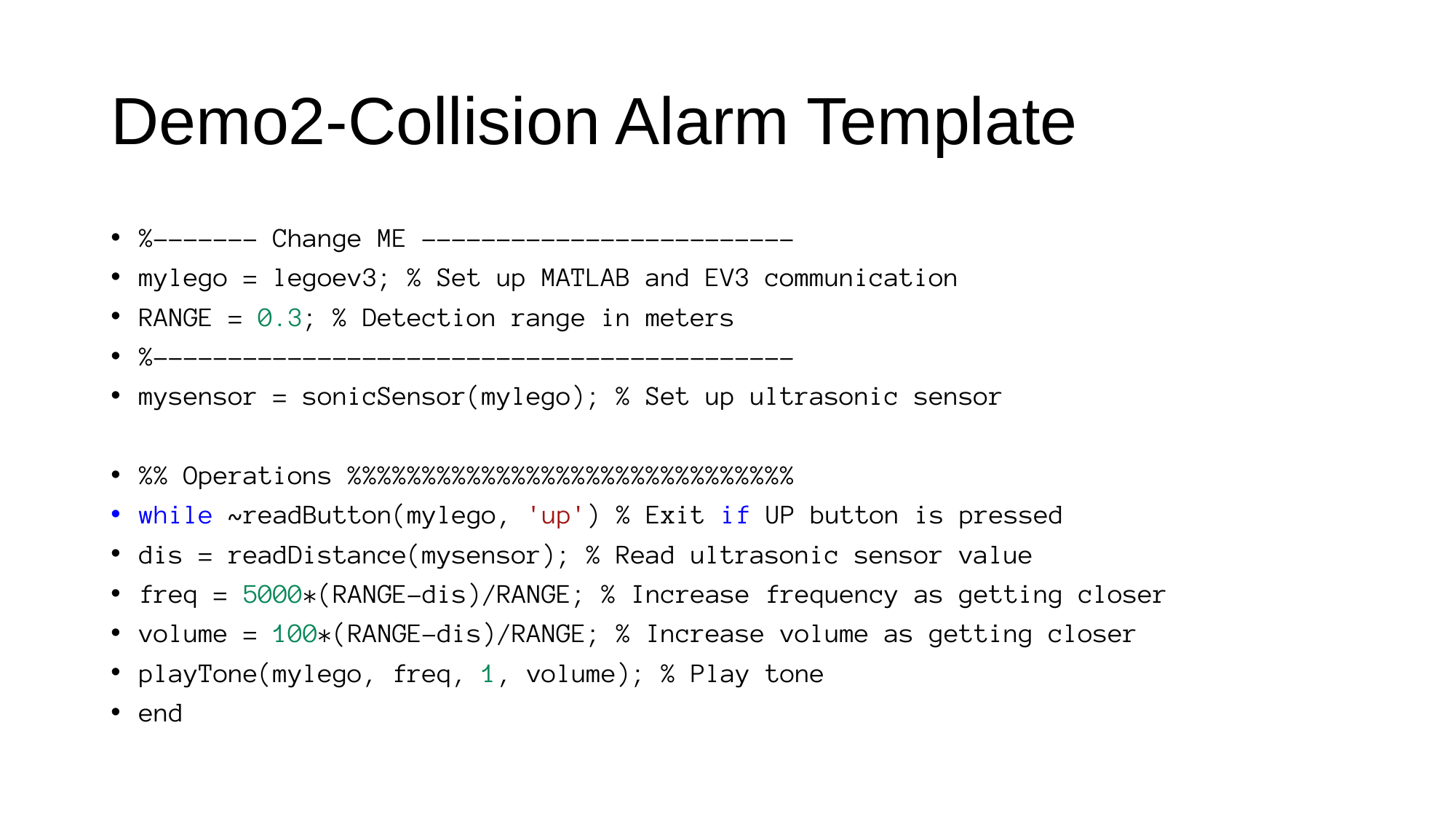

# Demo2-Collision Alarm Template
%------- Change ME -------------------------
mylego = legoev3; % Set up MATLAB and EV3 communication
RANGE = 0.3; % Detection range in meters
%-------------------------------------------
mysensor = sonicSensor(mylego); % Set up ultrasonic sensor

%% Operations %%%%%%%%%%%%%%%%%%%%%%%%%%%%%%
while ~readButton(mylego, 'up') % Exit if UP button is pressed
dis = readDistance(mysensor); % Read ultrasonic sensor value
freq = 5000*(RANGE-dis)/RANGE; % Increase frequency as getting closer
volume = 100*(RANGE-dis)/RANGE; % Increase volume as getting closer
playTone(mylego, freq, 1, volume); % Play tone
end